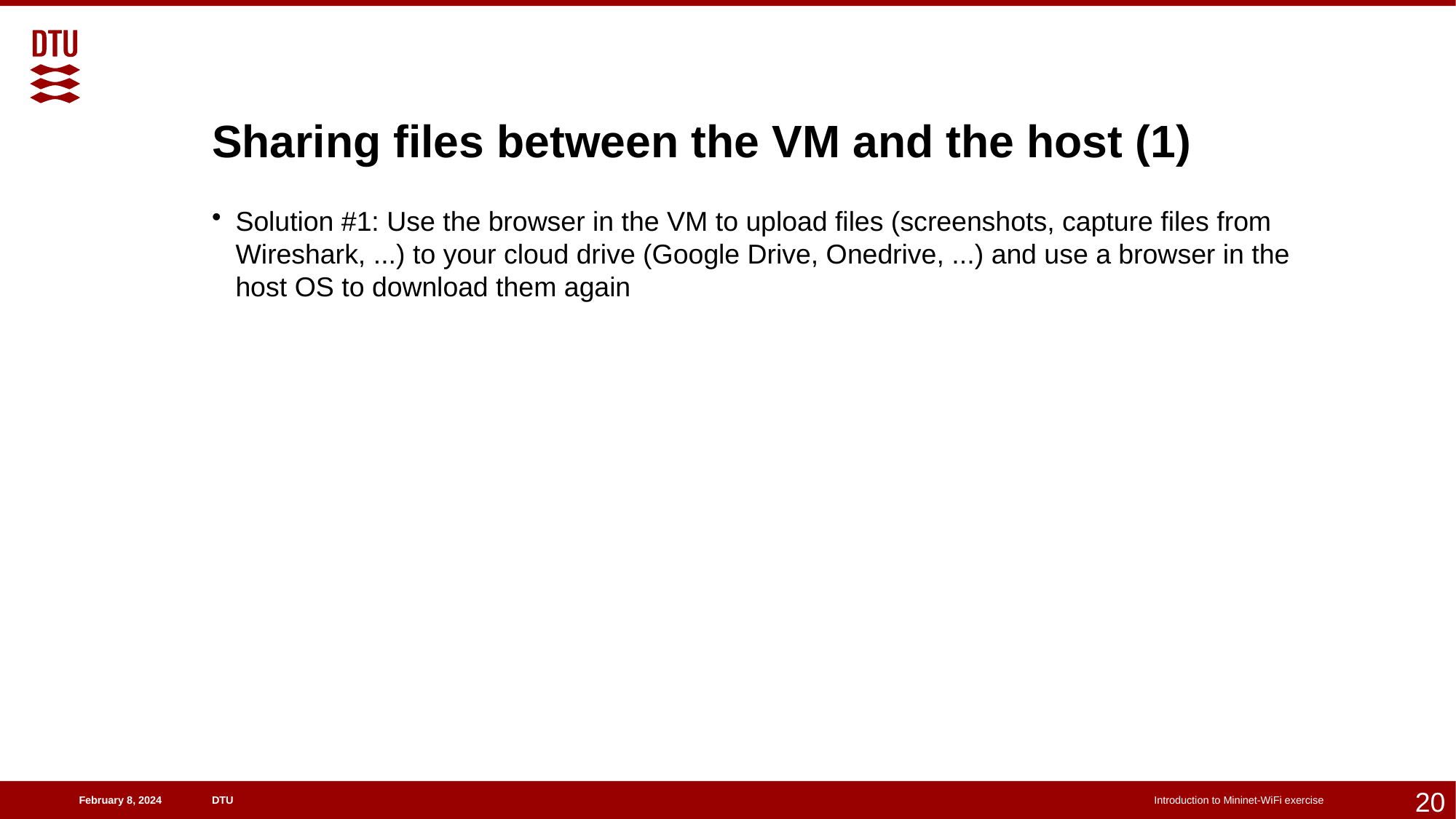

# Sharing files between the VM and the host (1)
Solution #1: Use the browser in the VM to upload files (screenshots, capture files from Wireshark, ...) to your cloud drive (Google Drive, Onedrive, ...) and use a browser in the host OS to download them again